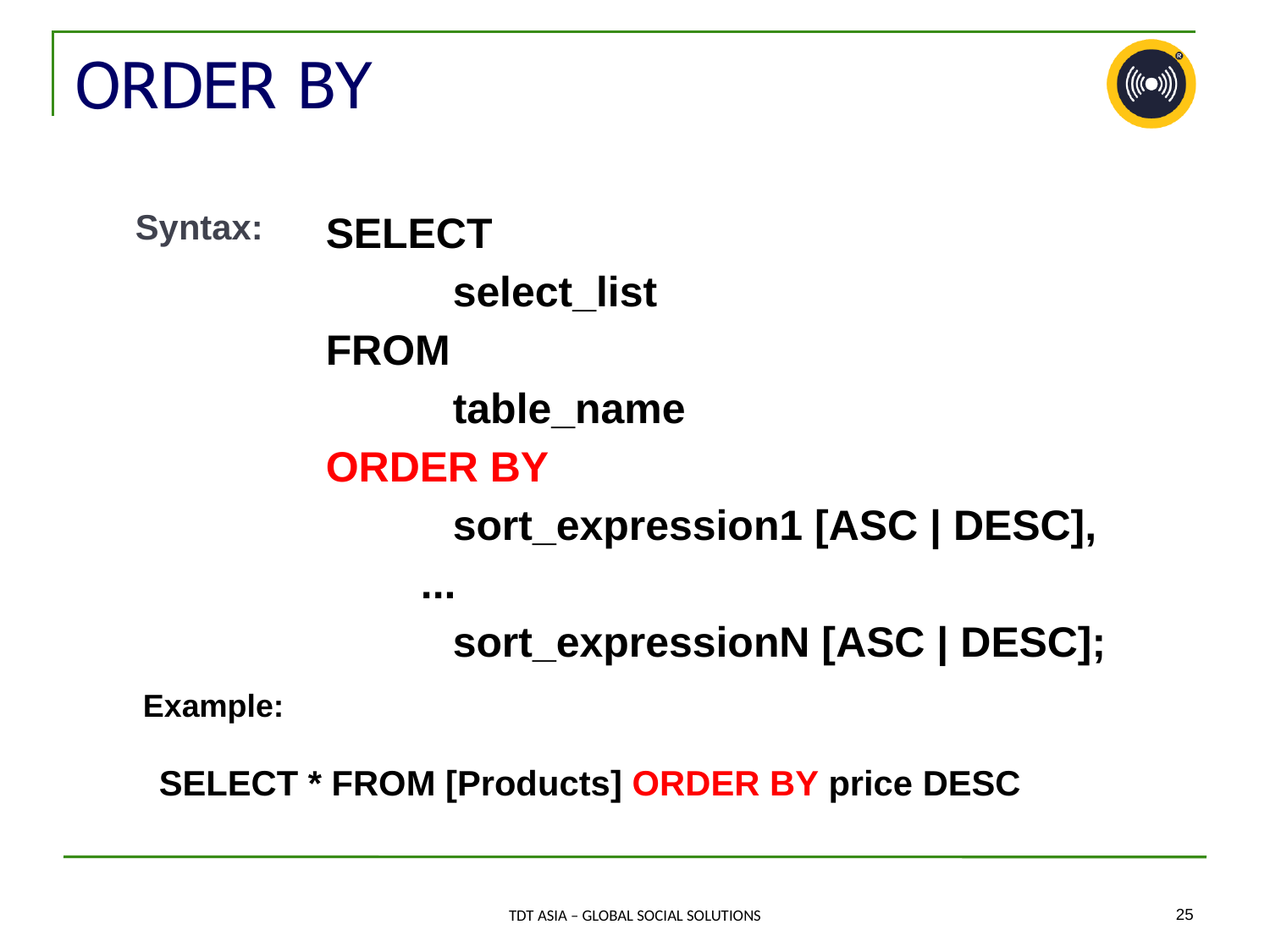

# ORDER BY
Syntax:
SELECT
	select_list
FROM
	table_name
ORDER BY
	sort_expression1 [ASC | DESC],
        ...
	sort_expressionN [ASC | DESC];

Example:
SELECT * FROM [Products] ORDER BY price DESC
25
TDT ASIA – GLOBAL SOCIAL SOLUTIONS